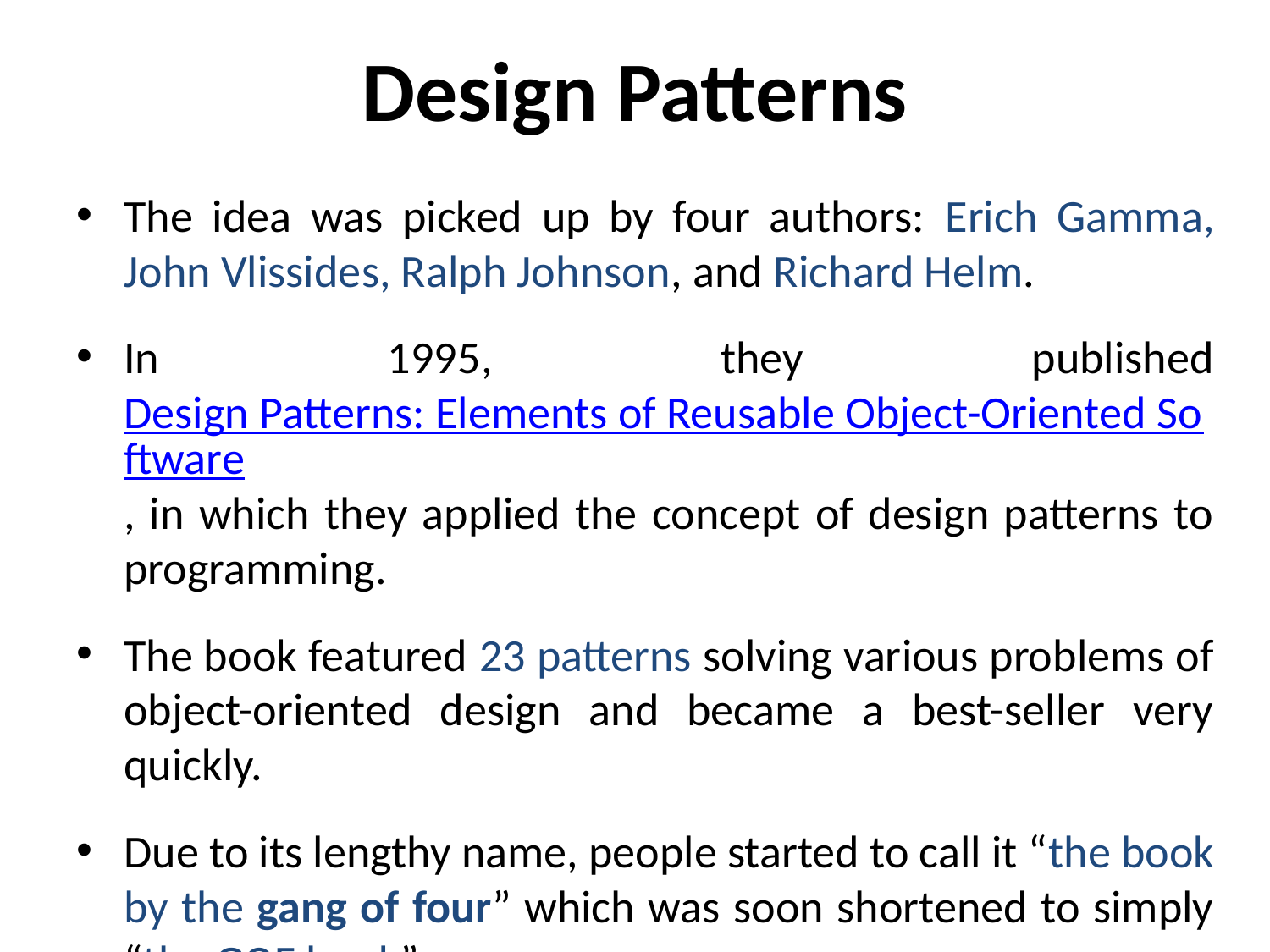

# Design Patterns
The idea was picked up by four authors: Erich Gamma, John Vlissides, Ralph Johnson, and Richard Helm.
In 1995, they published Design Patterns: Elements of Reusable Object-Oriented Software, in which they applied the concept of design patterns to programming.
The book featured 23 patterns solving various problems of object-oriented design and became a best-seller very quickly.
Due to its lengthy name, people started to call it “the book by the gang of four” which was soon shortened to simply “the GOF book”.